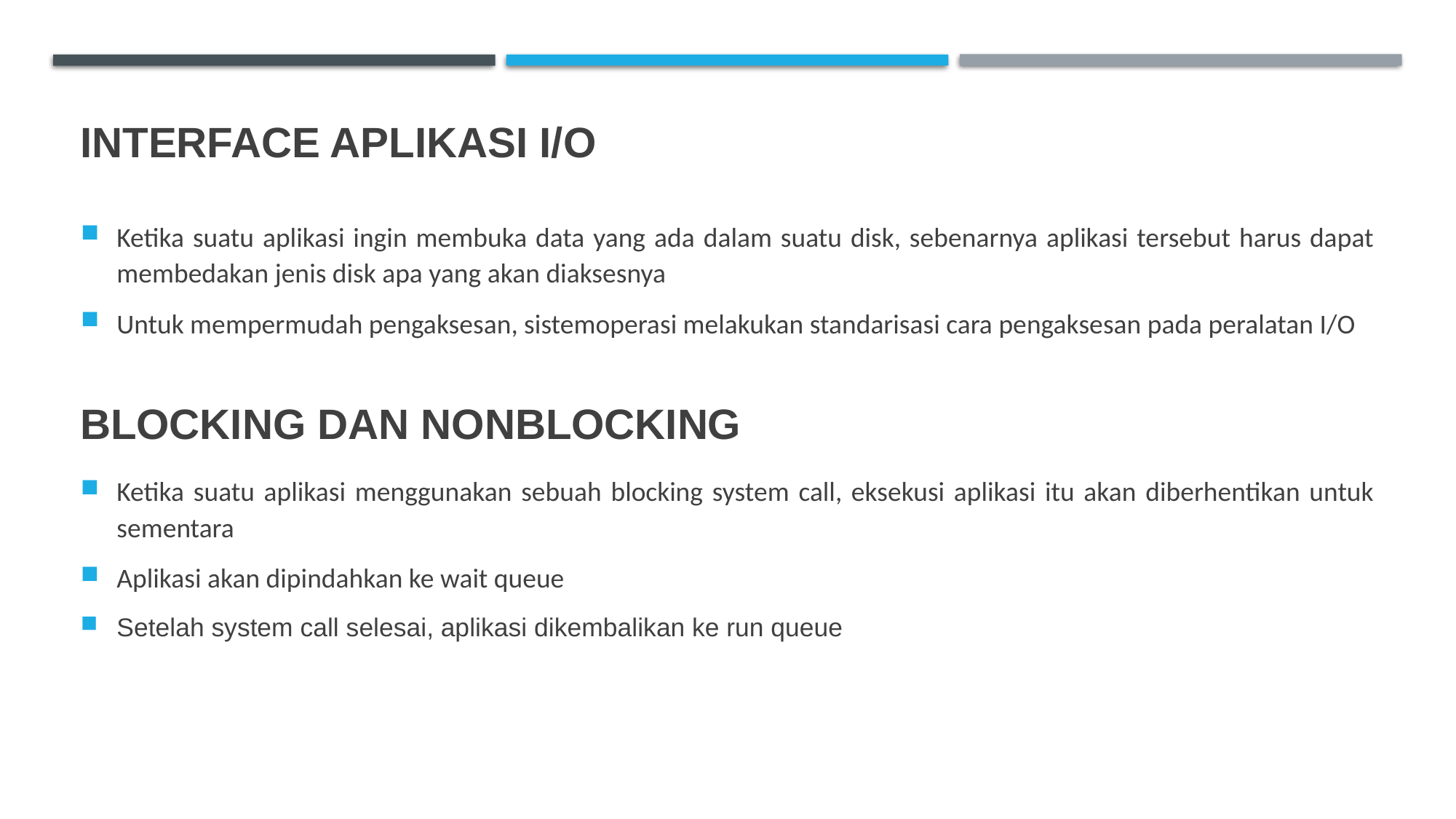

# Interface aplikasi i/o
Ketika suatu aplikasi ingin membuka data yang ada dalam suatu disk, sebenarnya aplikasi tersebut harus dapat membedakan jenis disk apa yang akan diaksesnya
Untuk mempermudah pengaksesan, sistemoperasi melakukan standarisasi cara pengaksesan pada peralatan I/O
Blocking dan nonblocking
Ketika suatu aplikasi menggunakan sebuah blocking system call, eksekusi aplikasi itu akan diberhentikan untuk sementara
Aplikasi akan dipindahkan ke wait queue
Setelah system call selesai, aplikasi dikembalikan ke run queue